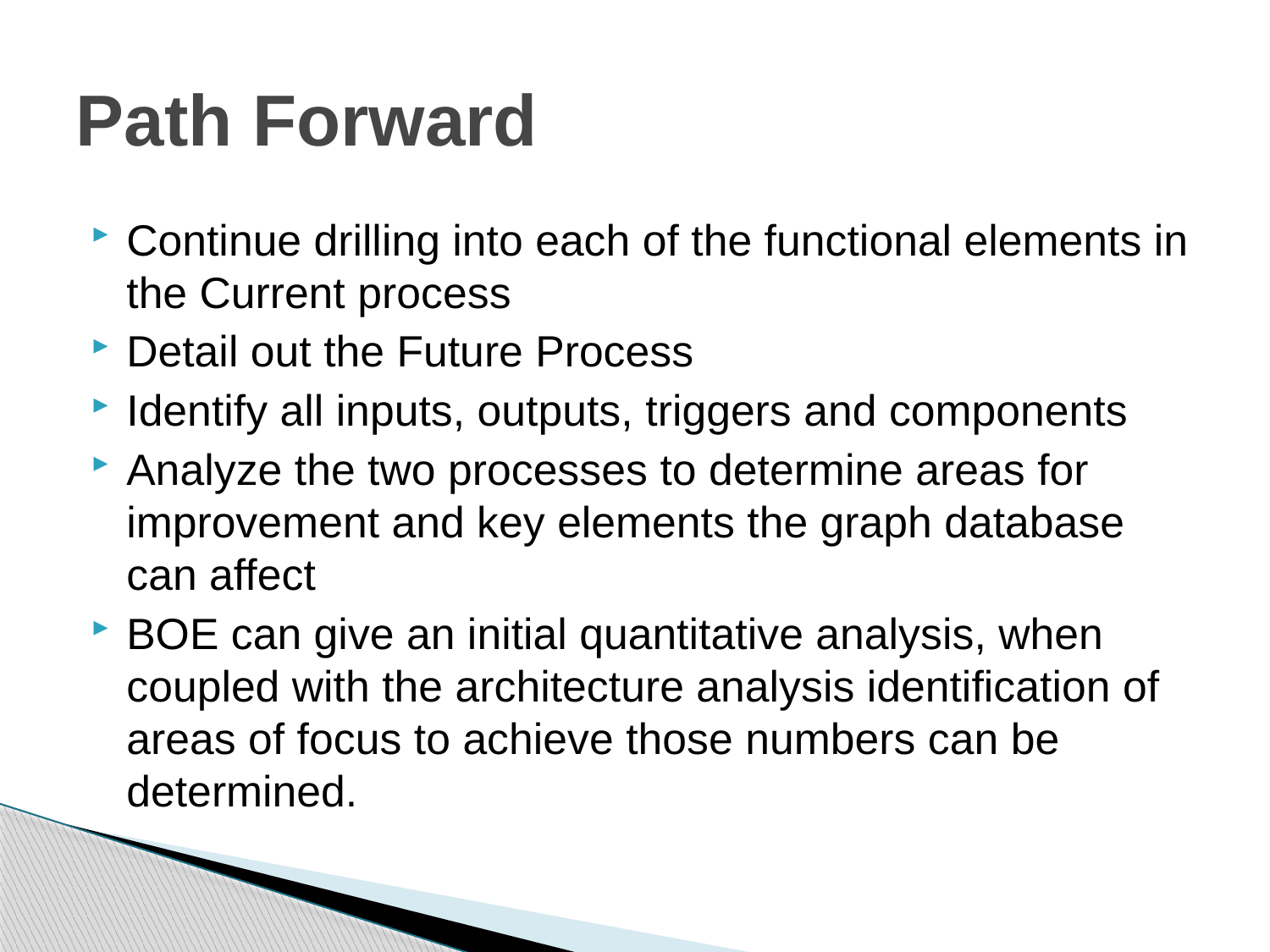

# Path Forward
Continue drilling into each of the functional elements in the Current process
Detail out the Future Process
Identify all inputs, outputs, triggers and components
Analyze the two processes to determine areas for improvement and key elements the graph database can affect
BOE can give an initial quantitative analysis, when coupled with the architecture analysis identification of areas of focus to achieve those numbers can be determined.